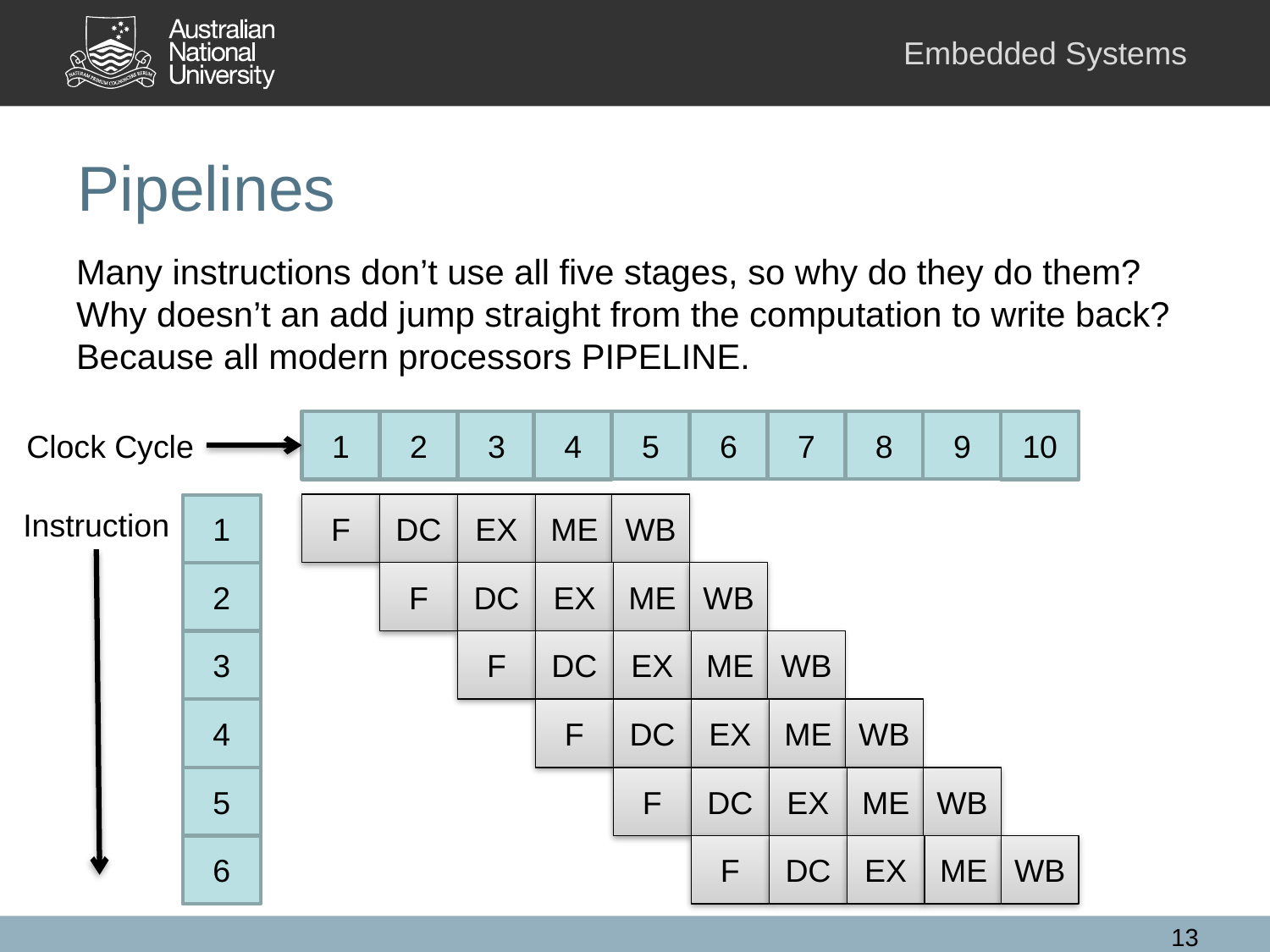

# Pipelines
Many instructions don’t use all five stages, so why do they do them?  Why doesn’t an add jump straight from the computation to write back?  Because all modern processors PIPELINE.
5
6
7
8
9
1
2
3
4
10
Clock Cycle
F
DC
EX
ME
WB
1
Instruction
2
F
DC
EX
ME
WB
3
F
DC
EX
ME
WB
4
F
DC
EX
ME
WB
5
F
DC
EX
ME
WB
6
F
DC
EX
ME
WB
13